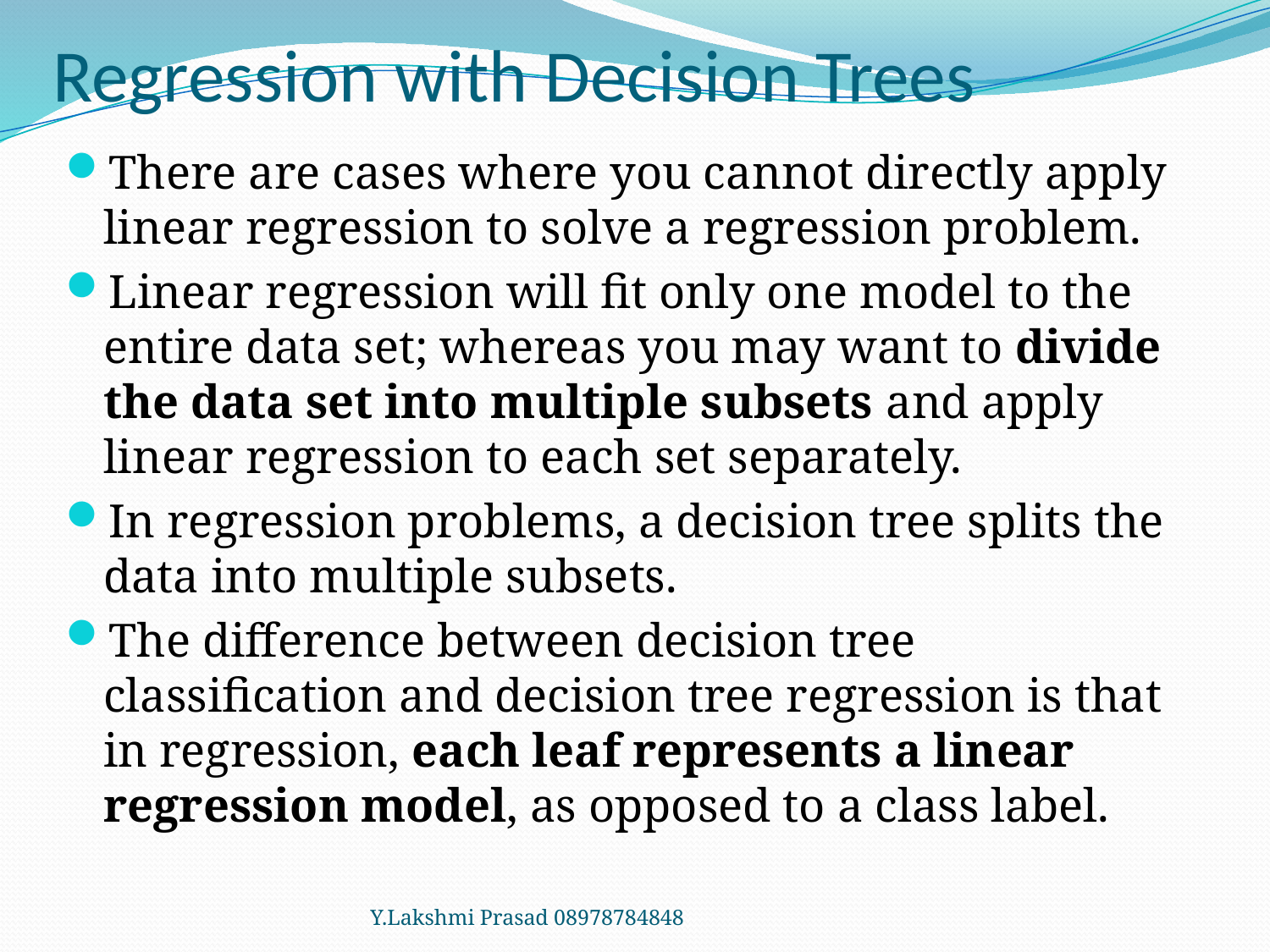

# Regression with Decision Trees
There are cases where you cannot directly apply linear regression to solve a regression problem.
Linear regression will fit only one model to the entire data set; whereas you may want to divide the data set into multiple subsets and apply linear regression to each set separately.
In regression problems, a decision tree splits the data into multiple subsets.
The difference between decision tree classification and decision tree regression is that in regression, each leaf represents a linear regression model, as opposed to a class label.

Y.Lakshmi Prasad 08978784848